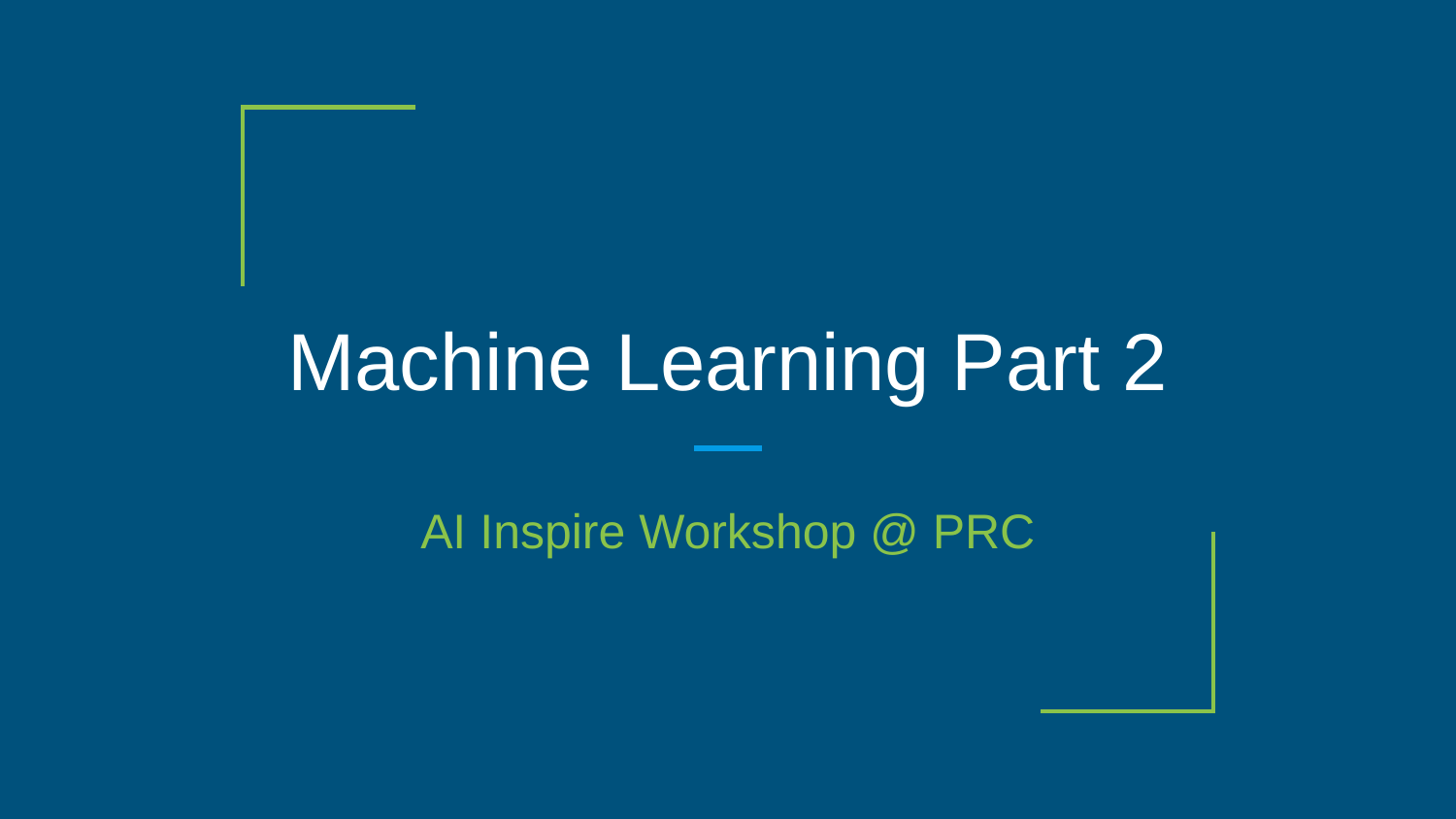

# Machine Learning Part 2
AI Inspire Workshop @ PRC